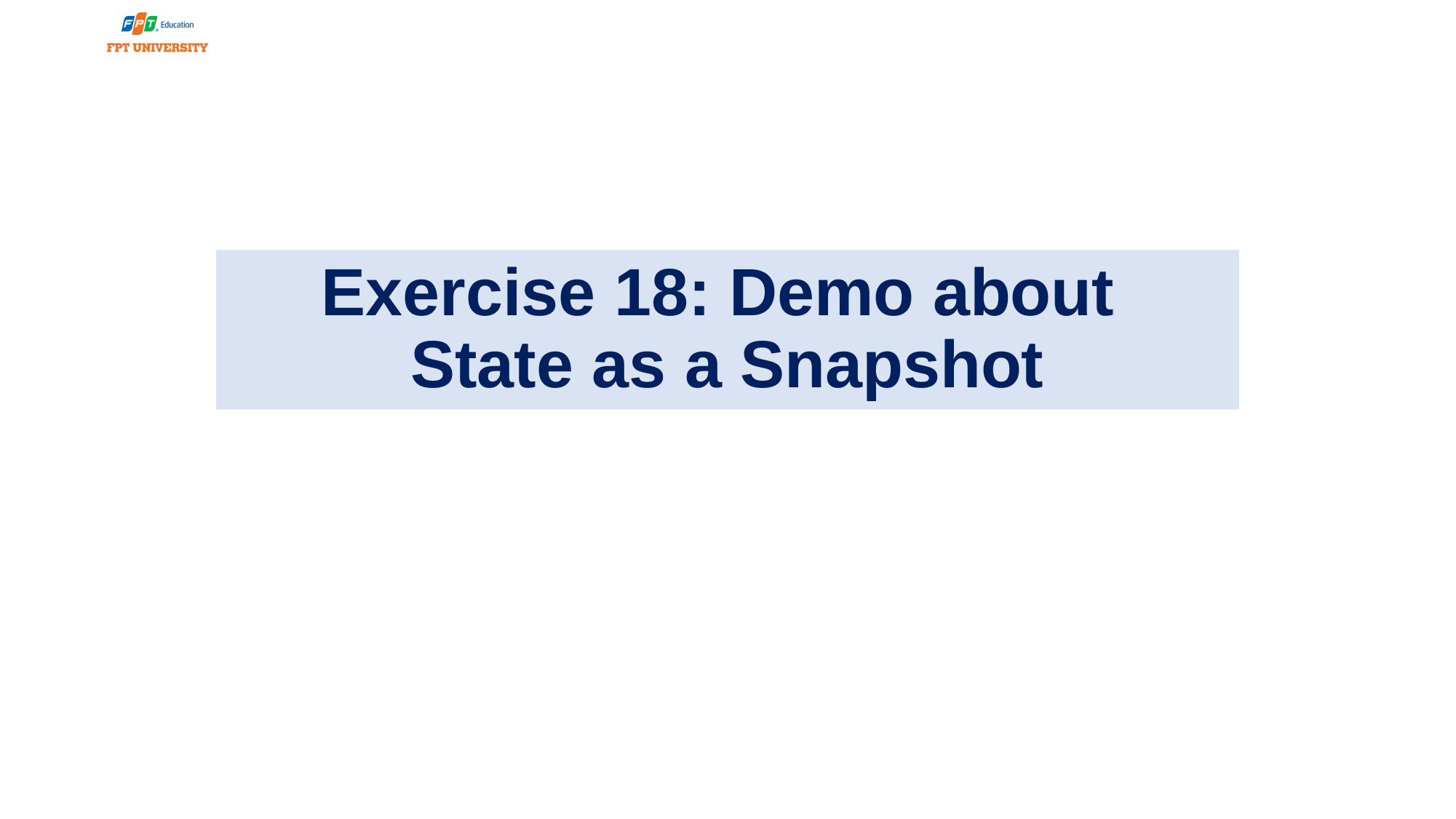

Exercise 18: Demo about
State as a Snapshot